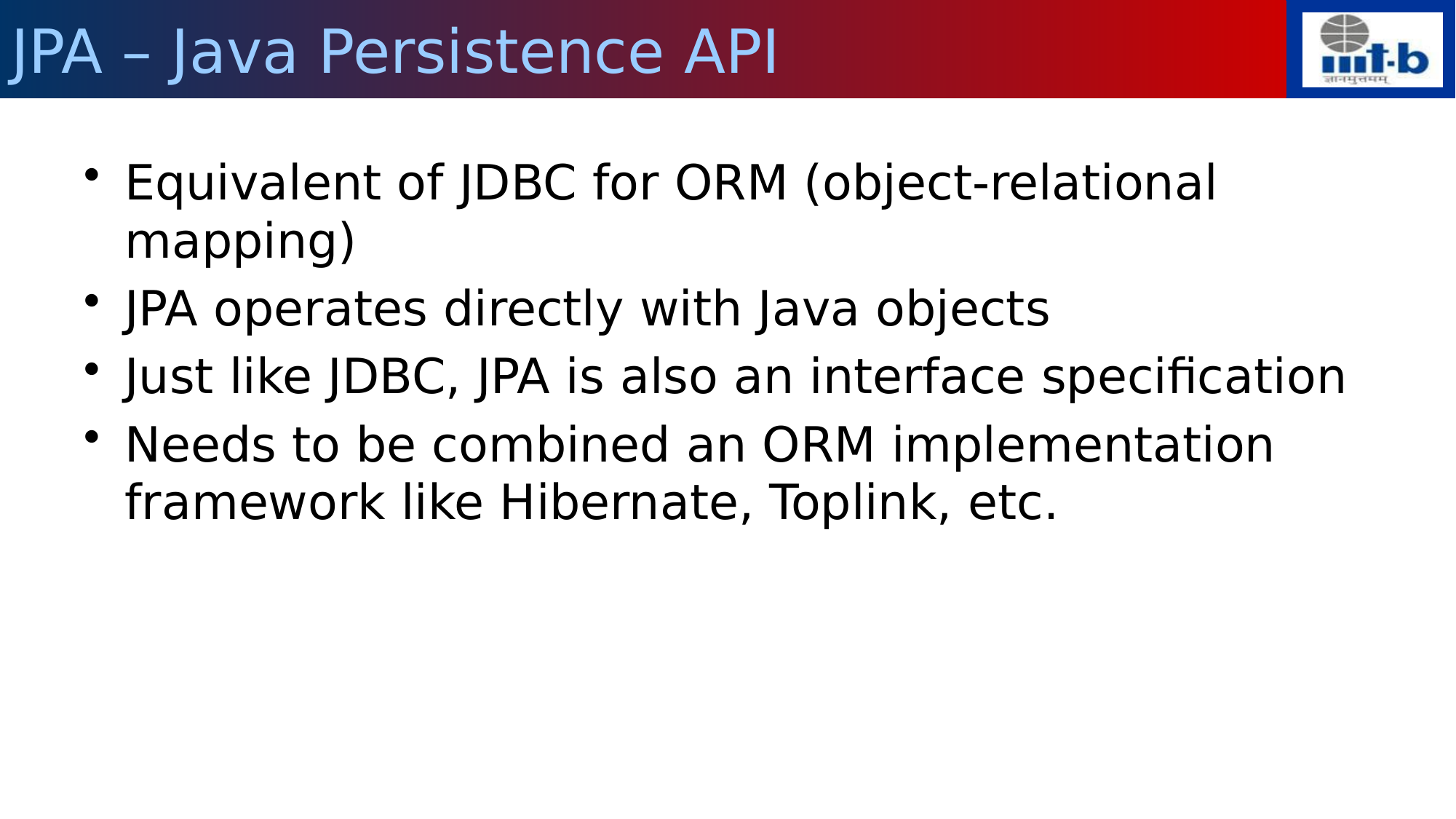

# JPA – Java Persistence API
Equivalent of JDBC for ORM (object-relational mapping)
JPA operates directly with Java objects
Just like JDBC, JPA is also an interface specification
Needs to be combined an ORM implementation framework like Hibernate, Toplink, etc.